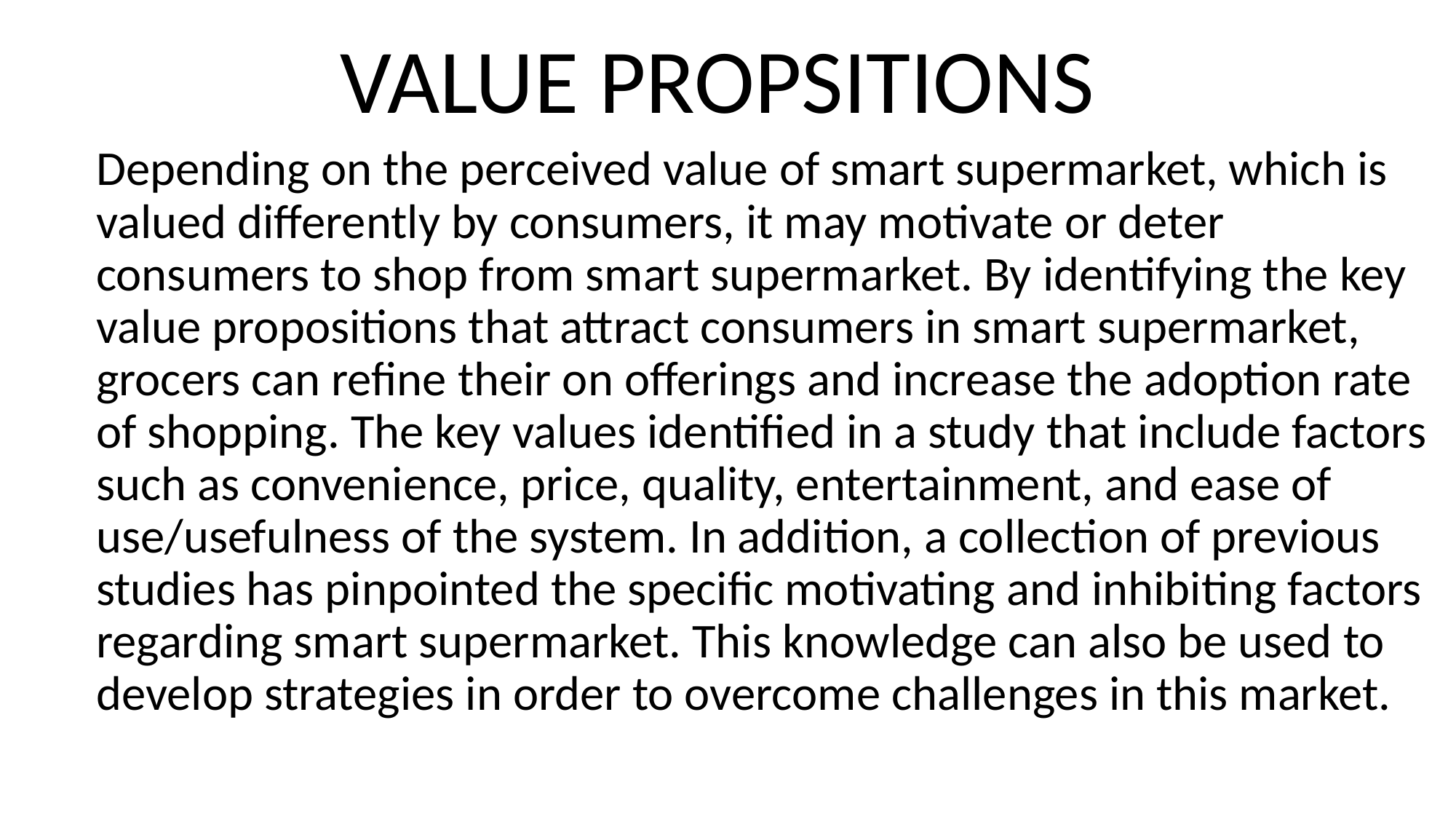

# VALUE PROPSITIONS
Depending on the perceived value of smart supermarket, which is valued differently by consumers, it may motivate or deter consumers to shop from smart supermarket. By identifying the key value propositions that attract consumers in smart supermarket, grocers can refine their on offerings and increase the adoption rate of shopping. The key values identified in a study that include factors such as convenience, price, quality, entertainment, and ease of use/usefulness of the system. In addition, a collection of previous studies has pinpointed the specific motivating and inhibiting factors regarding smart supermarket. This knowledge can also be used to develop strategies in order to overcome challenges in this market.